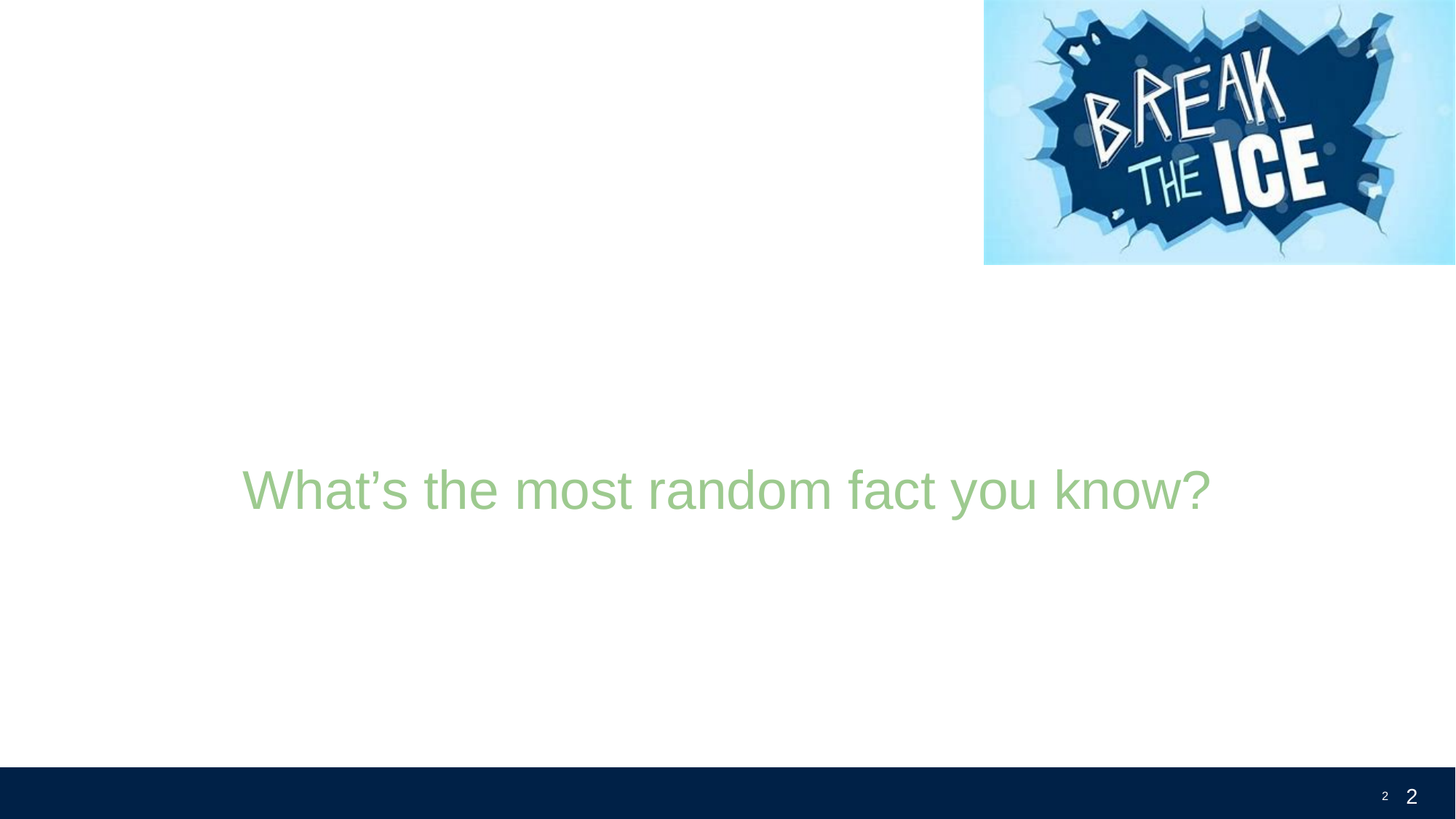

# What’s the most random fact you know?